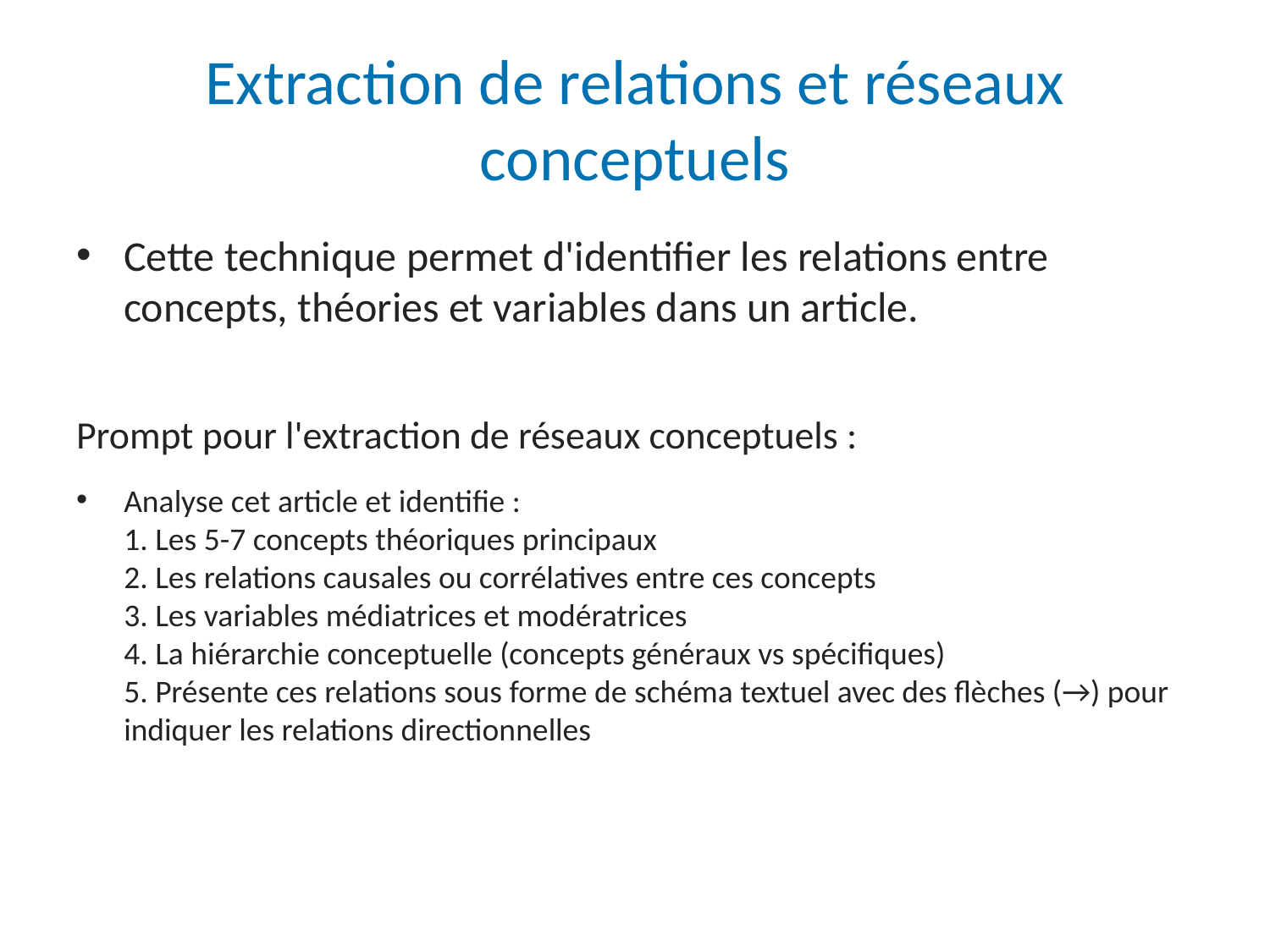

# Extraction de relations et réseaux conceptuels
Cette technique permet d'identifier les relations entre concepts, théories et variables dans un article.

Prompt pour l'extraction de réseaux conceptuels :
Analyse cet article et identifie :
1. Les 5-7 concepts théoriques principaux
2. Les relations causales ou corrélatives entre ces concepts
3. Les variables médiatrices et modératrices
4. La hiérarchie conceptuelle (concepts généraux vs spécifiques)
5. Présente ces relations sous forme de schéma textuel avec des flèches (→) pour indiquer les relations directionnelles